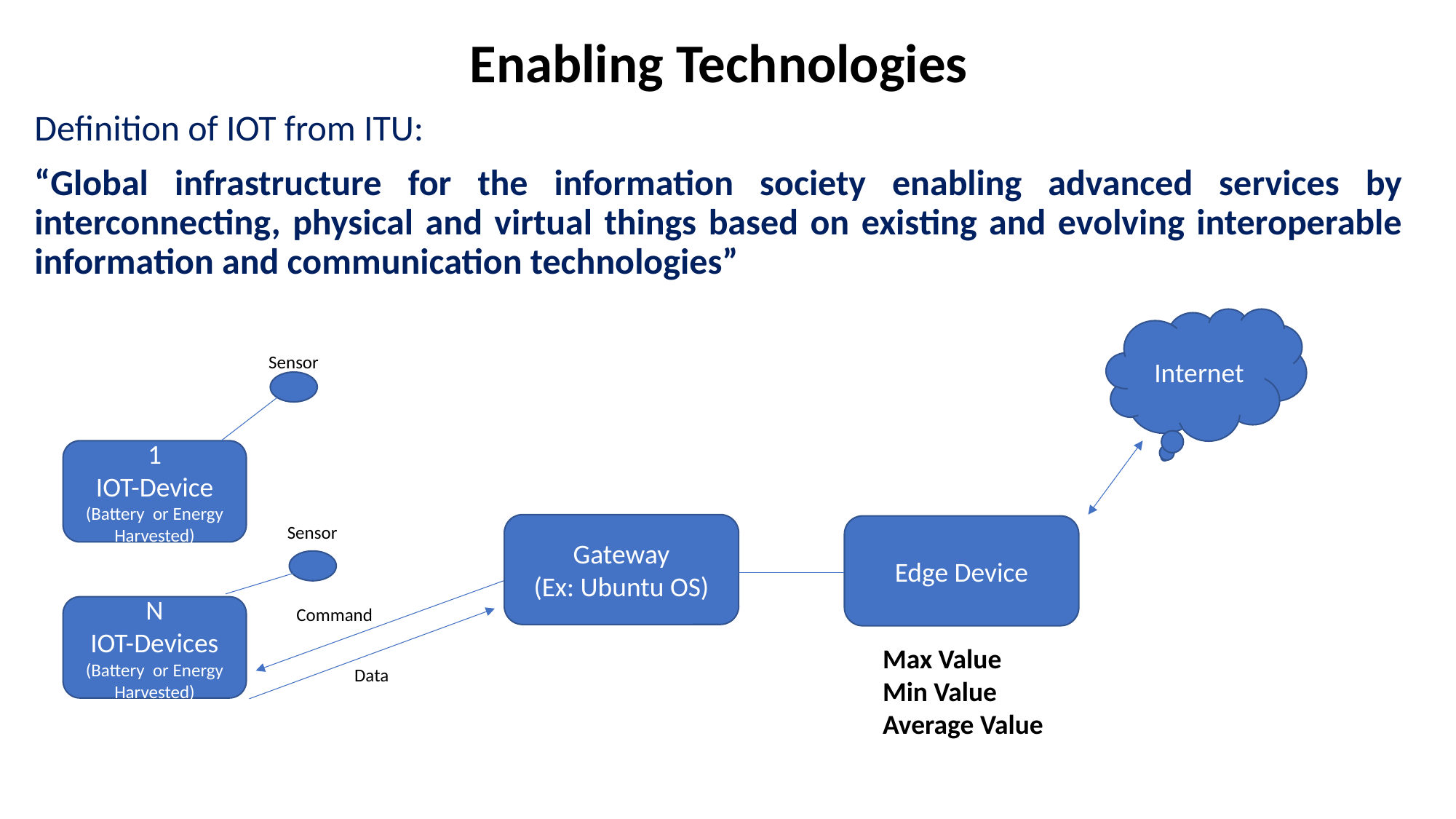

Enabling Technologies
Definition of IOT from ITU:
“Global infrastructure for the information society enabling advanced services by interconnecting, physical and virtual things based on existing and evolving interoperable information and communication technologies”
Internet

1
IOT-Device
(Battery  or Energy Harvested)
Gateway
(Ex: Ubuntu OS)
Edge Device

N
IOT-Devices
(Battery  or Energy Harvested)

Command
Max Value
Min Value
Average Value
Data
Sensor
Sensor